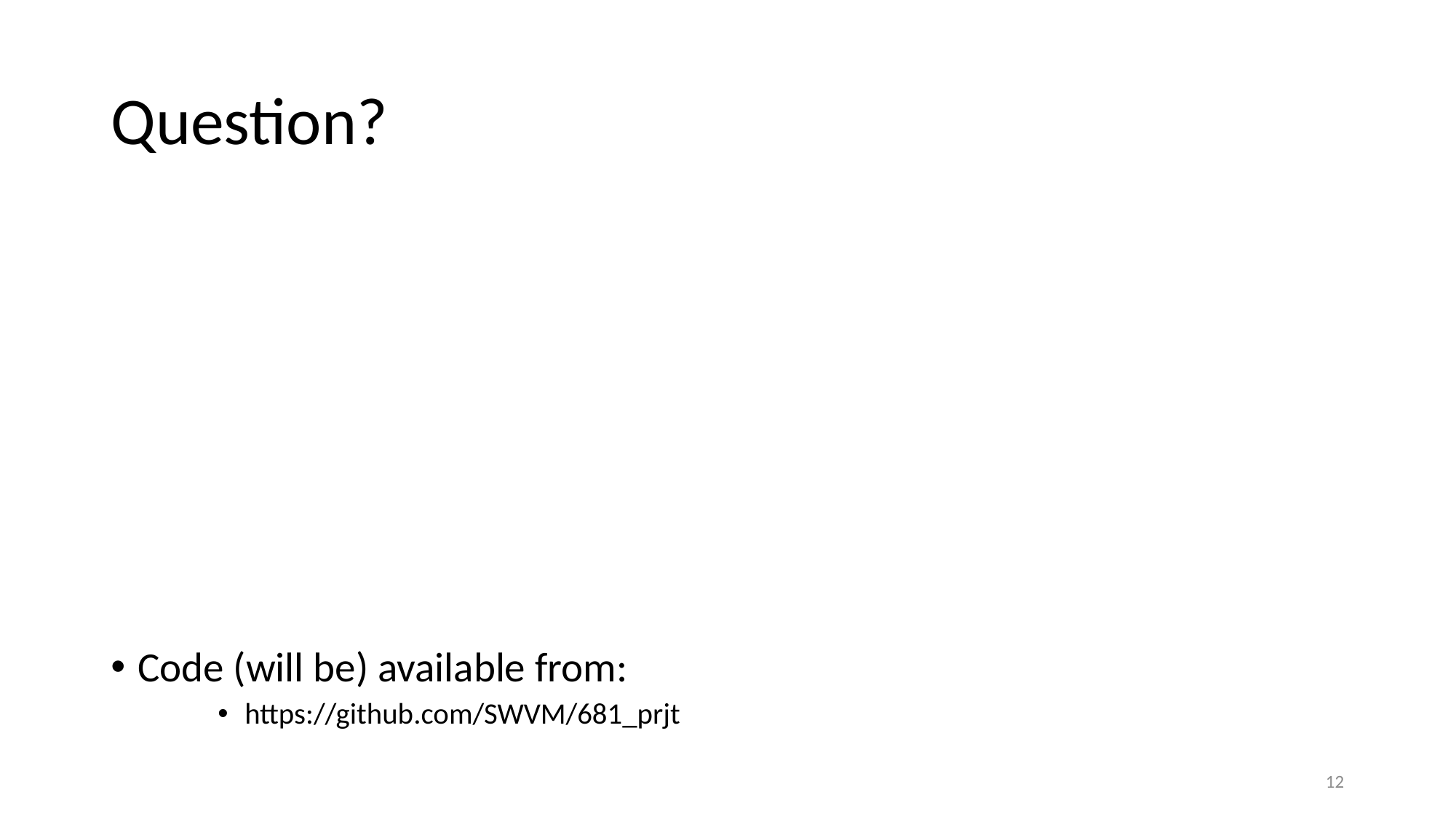

# Question?

Code (will be) available from:
https://github.com/SWVM/681_prjt
12